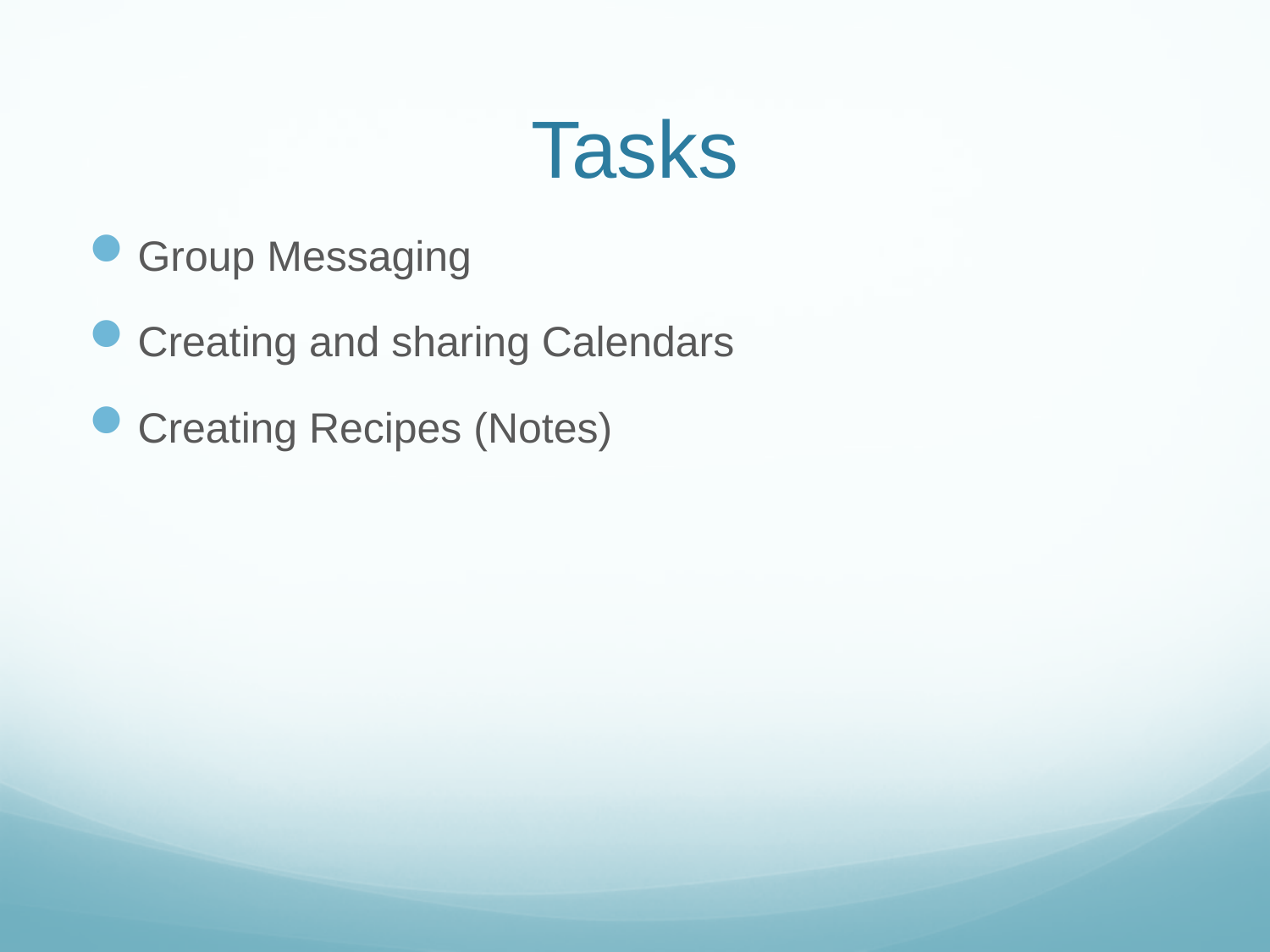

# Tasks
Group Messaging
Creating and sharing Calendars
Creating Recipes (Notes)